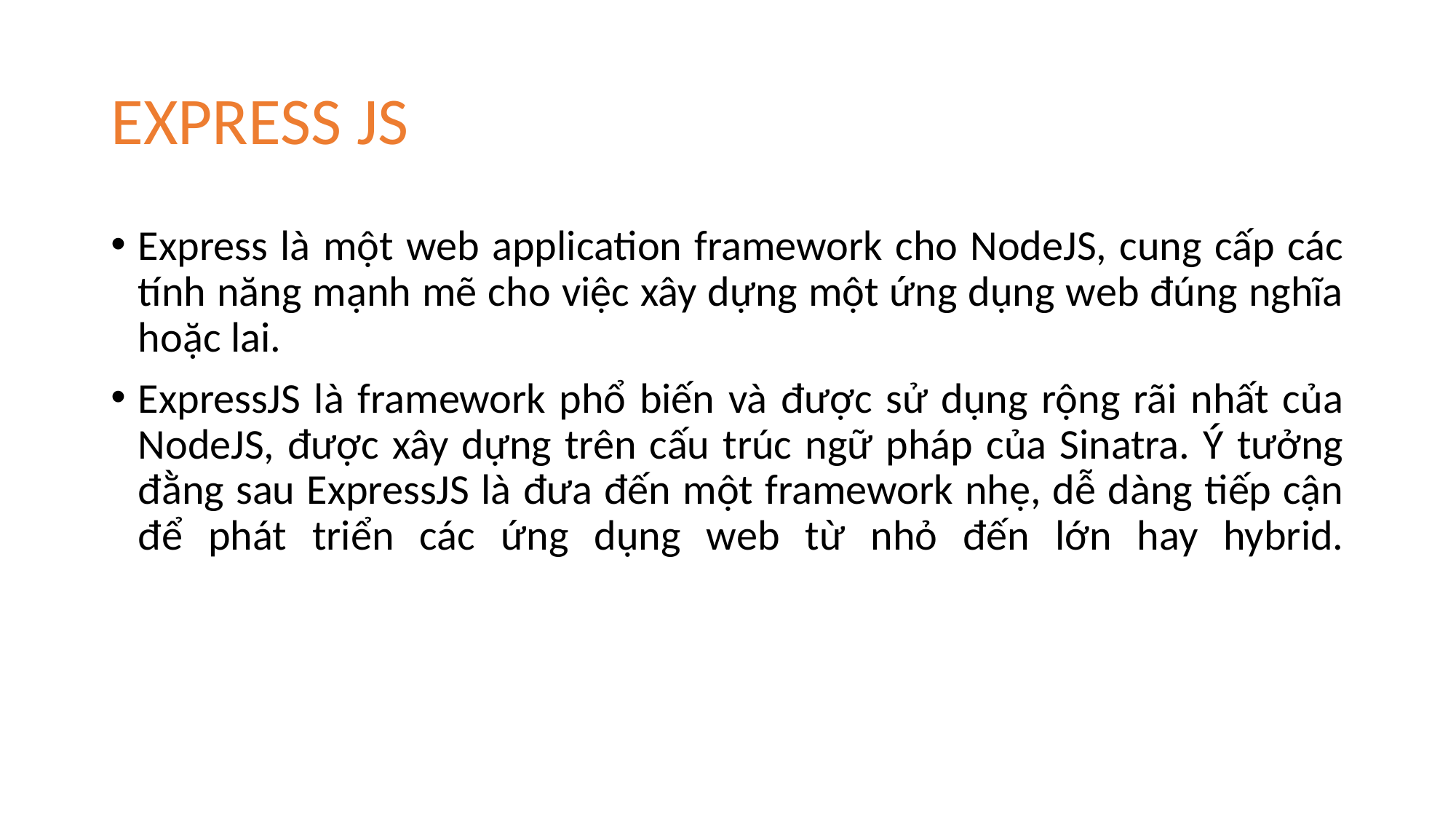

# EXPRESS JS
Express là một web application framework cho NodeJS, cung cấp các tính năng mạnh mẽ cho việc xây dựng một ứng dụng web đúng nghĩa hoặc lai.
ExpressJS là framework phổ biến và được sử dụng rộng rãi nhất của NodeJS, được xây dựng trên cấu trúc ngữ pháp của Sinatra. Ý tưởng đằng sau ExpressJS là đưa đến một framework nhẹ, dễ dàng tiếp cận để phát triển các ứng dụng web từ nhỏ đến lớn hay hybrid.